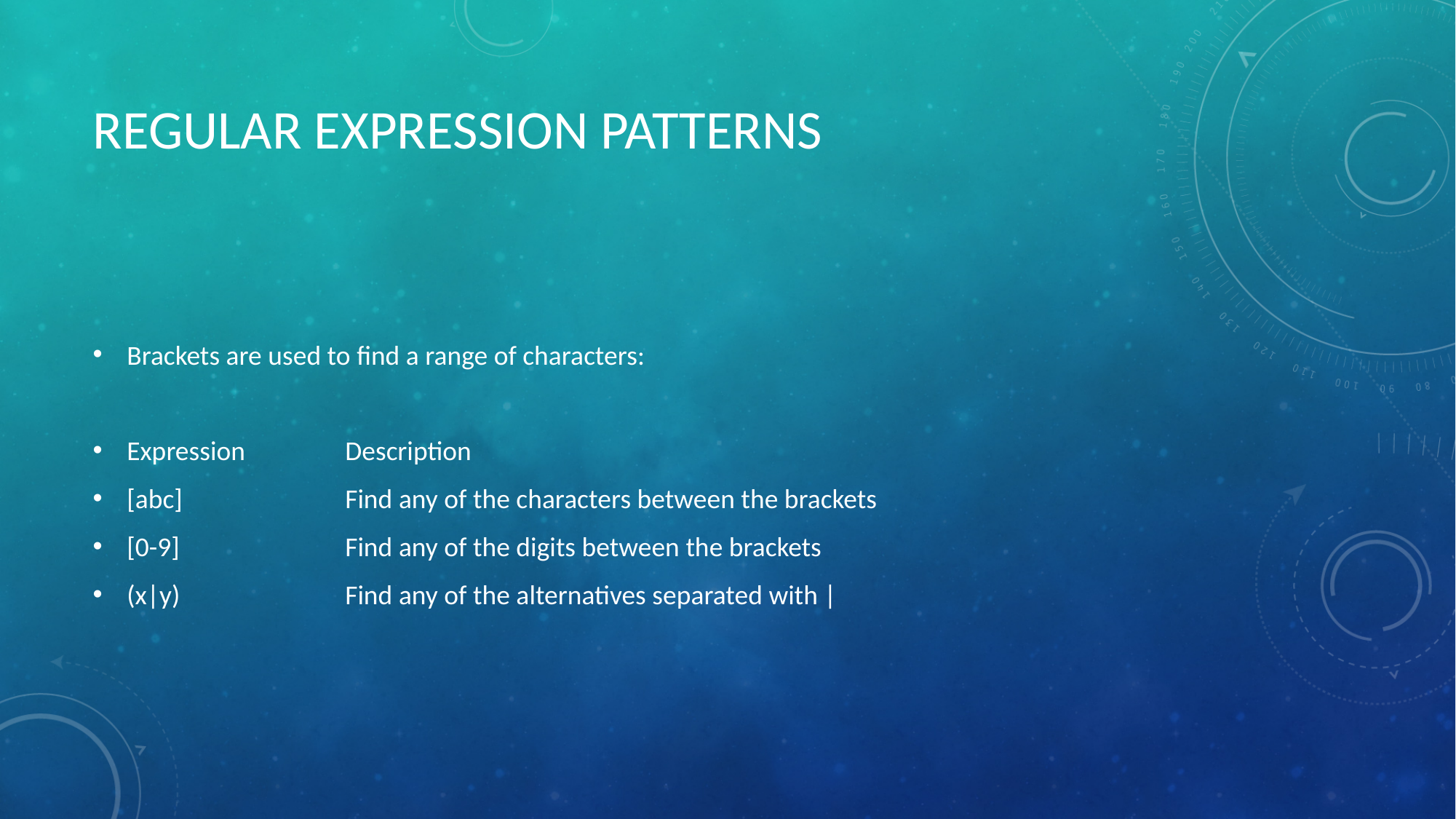

# Regular Expression Patterns
Brackets are used to find a range of characters:

Expression	Description
[abc]		Find any of the characters between the brackets
[0-9]		Find any of the digits between the brackets
(x|y)		Find any of the alternatives separated with |